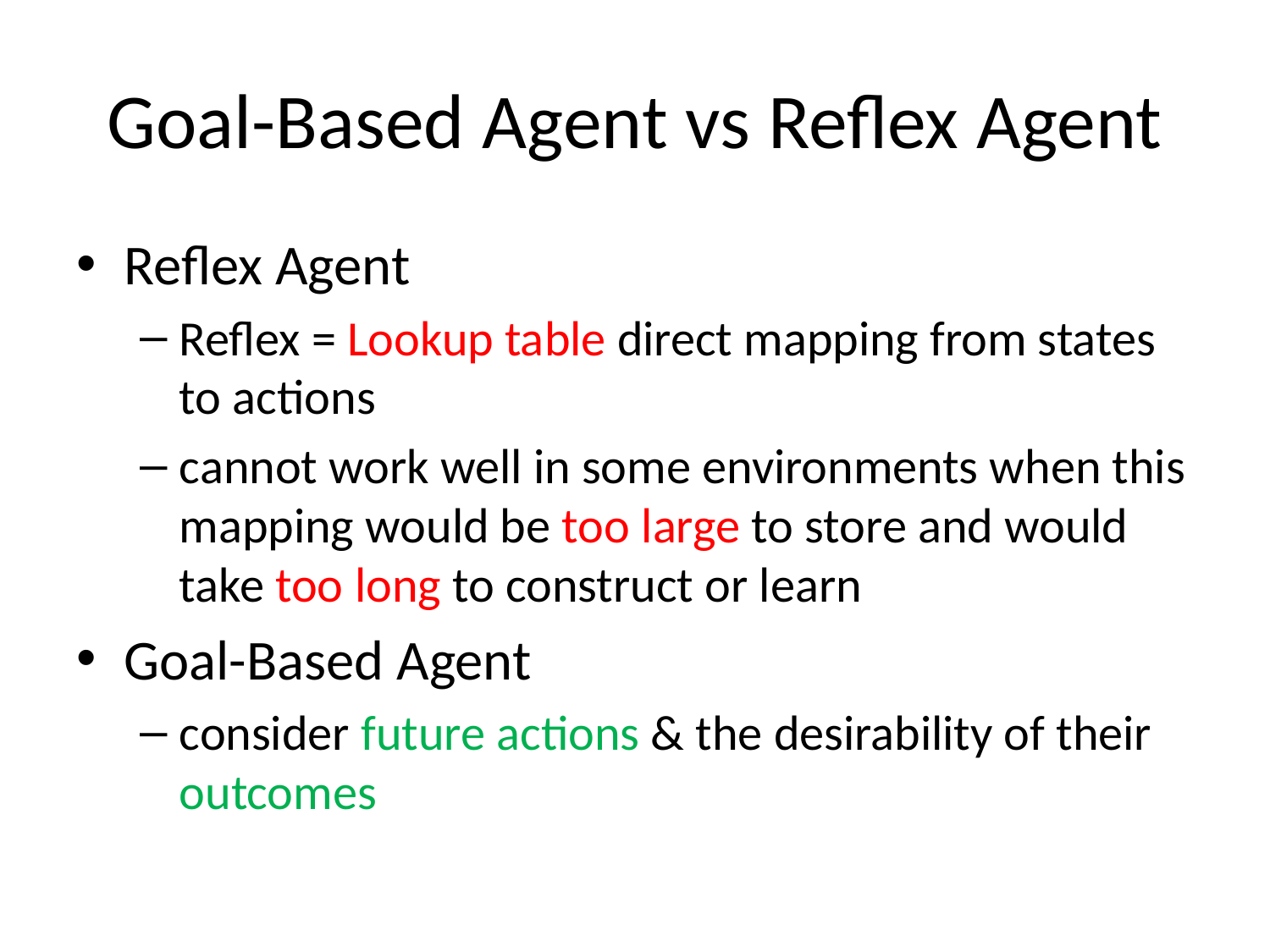

# Goal-Based Agent vs Reflex Agent
Reflex Agent
Reflex = Lookup table direct mapping from states to actions
cannot work well in some environments when this mapping would be too large to store and would take too long to construct or learn
Goal-Based Agent
consider future actions & the desirability of their outcomes